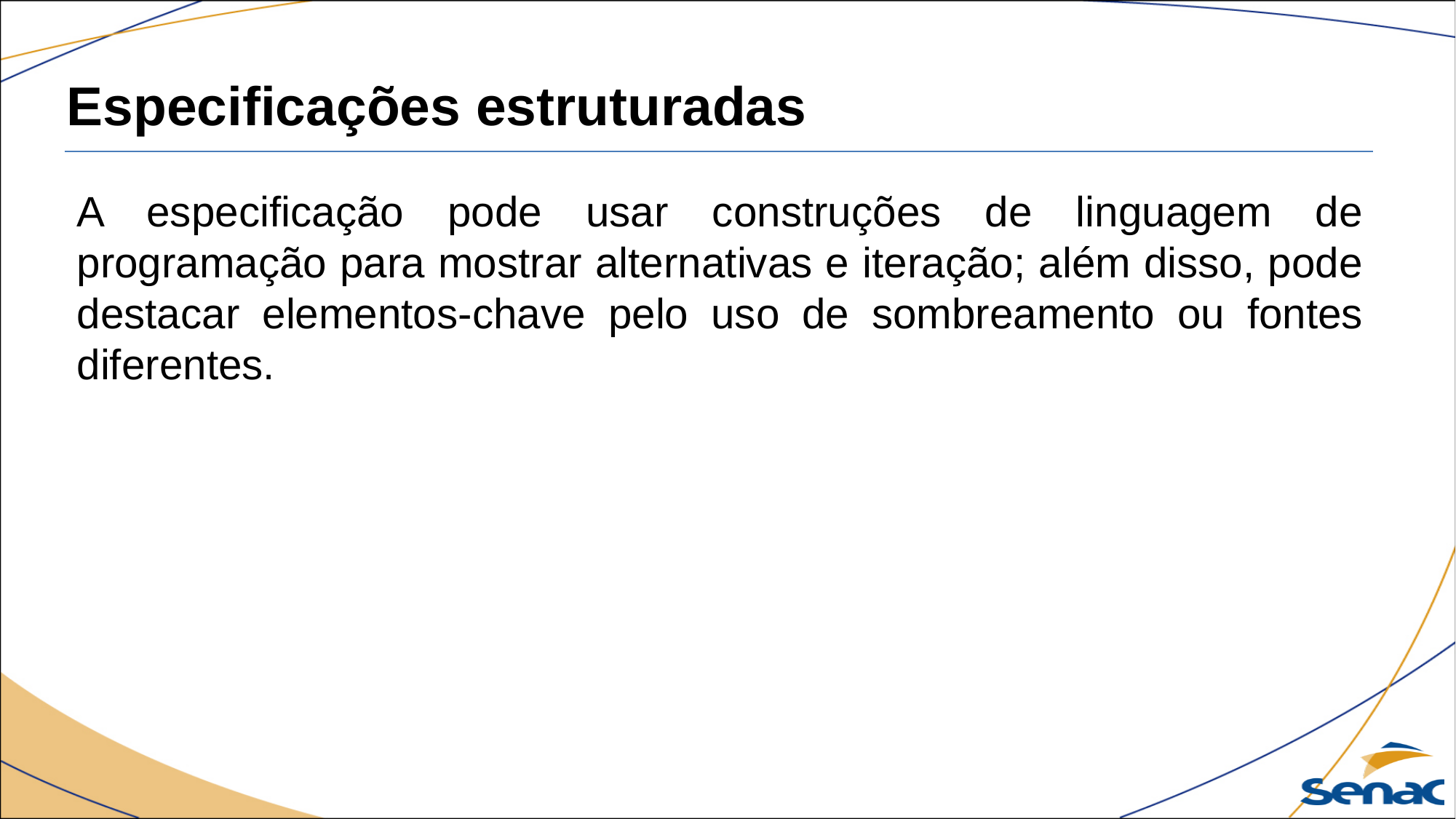

Especificações estruturadas
A especificação pode usar construções de linguagem de programação para mostrar alternativas e iteração; além disso, pode destacar elementos-chave pelo uso de sombreamento ou fontes diferentes.